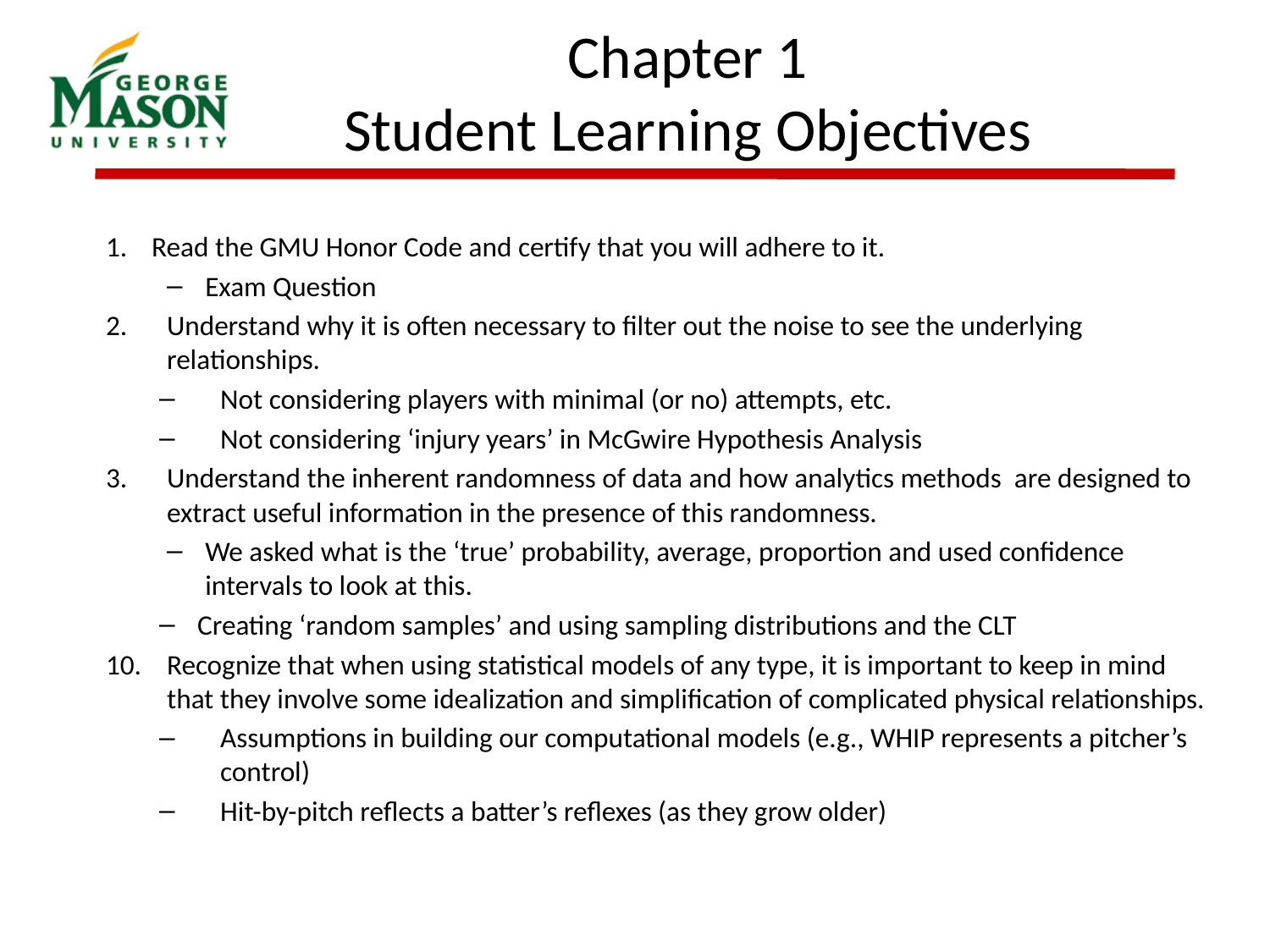

# Chapter 1 Student Learning Objectives
Read the GMU Honor Code and certify that you will adhere to it.
Exam Question
Understand why it is often necessary to filter out the noise to see the underlying relationships.
Not considering players with minimal (or no) attempts, etc.
Not considering ‘injury years’ in McGwire Hypothesis Analysis
Understand the inherent randomness of data and how analytics methods  are designed to extract useful information in the presence of this randomness.
We asked what is the ‘true’ probability, average, proportion and used confidence intervals to look at this.
Creating ‘random samples’ and using sampling distributions and the CLT
Recognize that when using statistical models of any type, it is important to keep in mind that they involve some idealization and simplification of complicated physical relationships.
Assumptions in building our computational models (e.g., WHIP represents a pitcher’s control)
Hit-by-pitch reflects a batter’s reflexes (as they grow older)